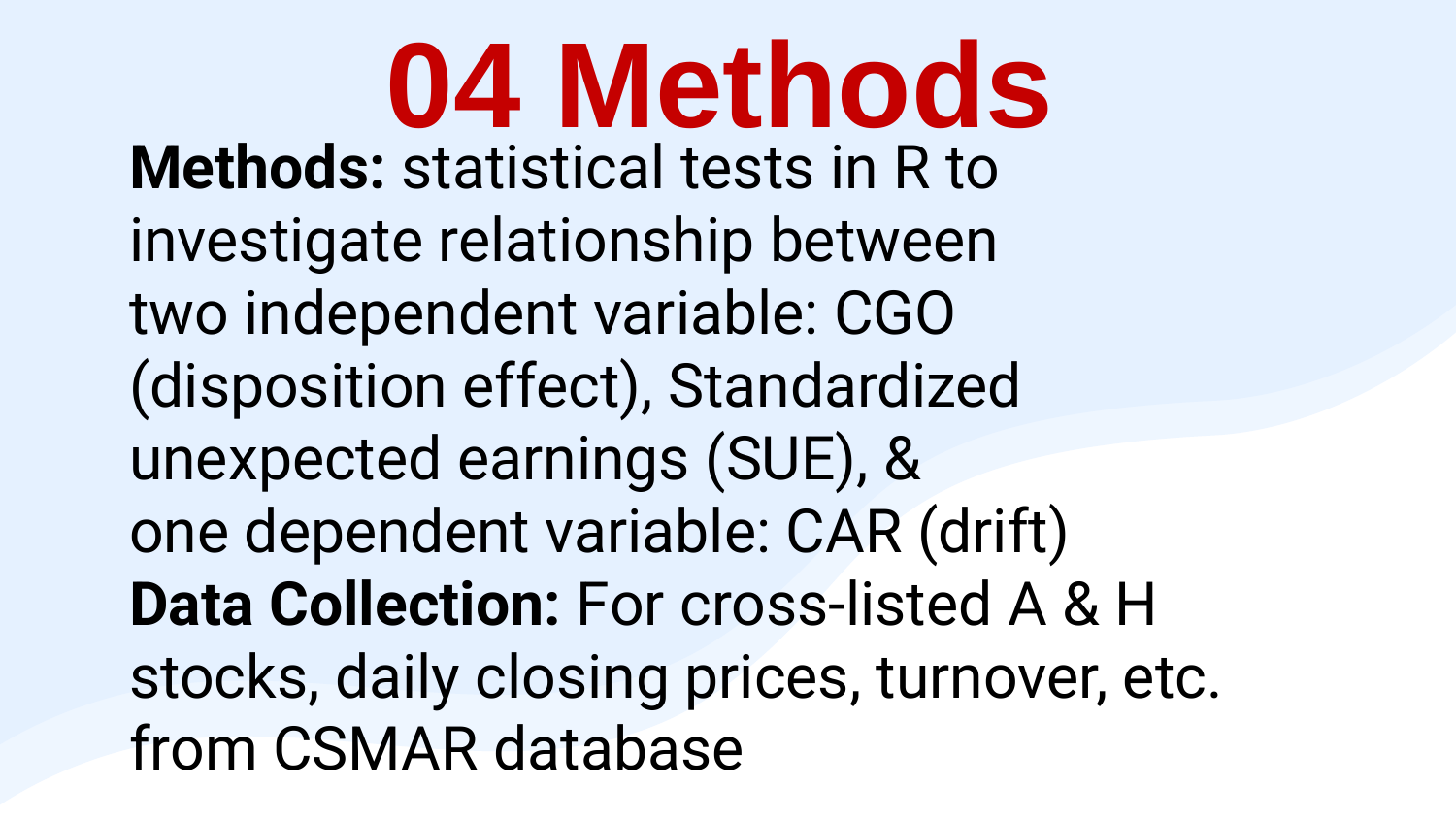

# 04 Methods
Methods: statistical tests in R to investigate relationship between
two independent variable: CGO (disposition effect), Standardized unexpected earnings (SUE), &
one dependent variable: CAR (drift)
Data Collection: For cross-listed A & H stocks, daily closing prices, turnover, etc. from CSMAR database